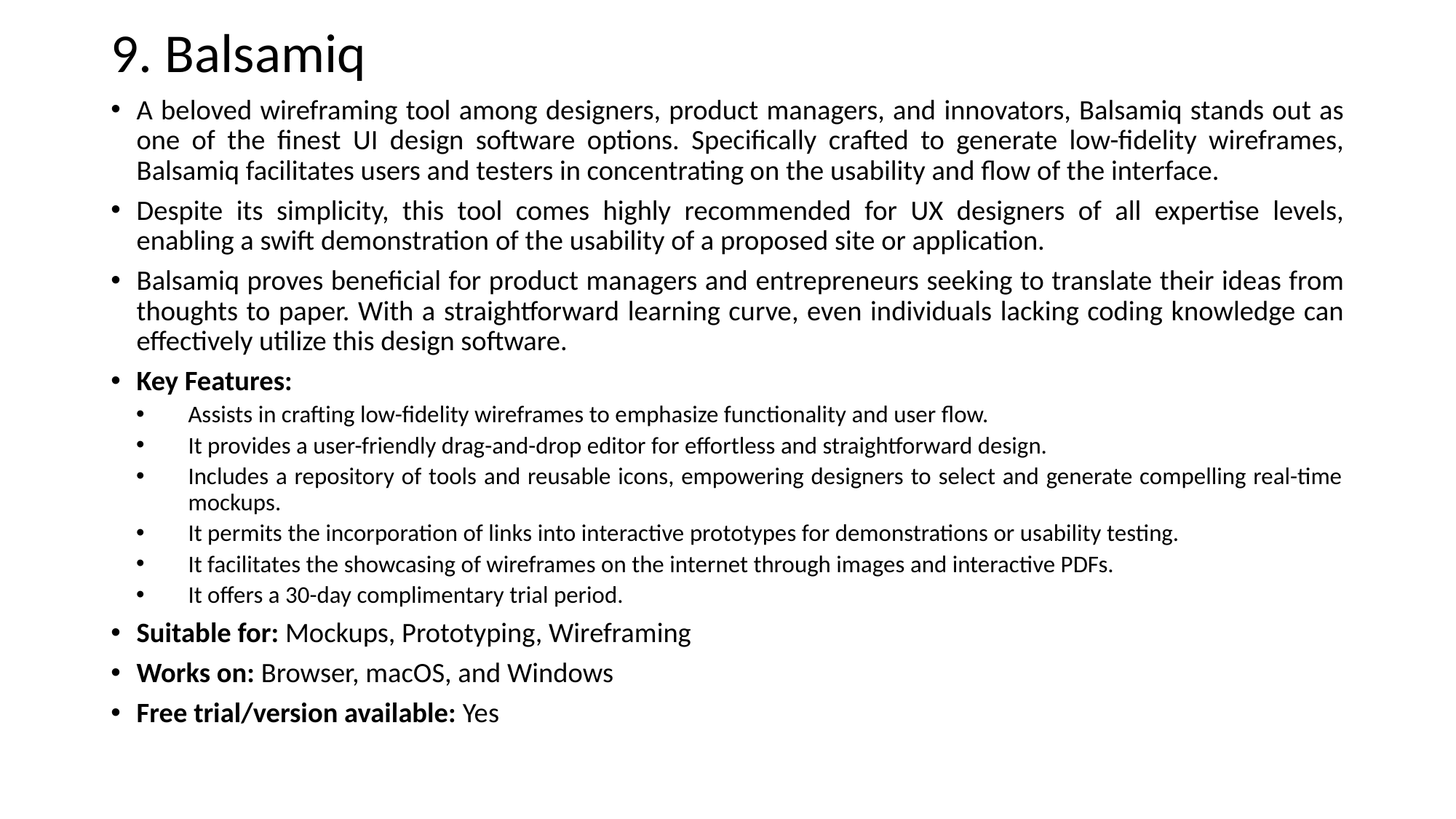

# 9. Balsamiq
A beloved wireframing tool among designers, product managers, and innovators, Balsamiq stands out as one of the finest UI design software options. Specifically crafted to generate low-fidelity wireframes, Balsamiq facilitates users and testers in concentrating on the usability and flow of the interface.
Despite its simplicity, this tool comes highly recommended for UX designers of all expertise levels, enabling a swift demonstration of the usability of a proposed site or application.
Balsamiq proves beneficial for product managers and entrepreneurs seeking to translate their ideas from thoughts to paper. With a straightforward learning curve, even individuals lacking coding knowledge can effectively utilize this design software.
Key Features:
Assists in crafting low-fidelity wireframes to emphasize functionality and user flow.
It provides a user-friendly drag-and-drop editor for effortless and straightforward design.
Includes a repository of tools and reusable icons, empowering designers to select and generate compelling real-time mockups.
It permits the incorporation of links into interactive prototypes for demonstrations or usability testing.
It facilitates the showcasing of wireframes on the internet through images and interactive PDFs.
It offers a 30-day complimentary trial period.
Suitable for: Mockups, Prototyping, Wireframing
Works on: Browser, macOS, and Windows
Free trial/version available: Yes